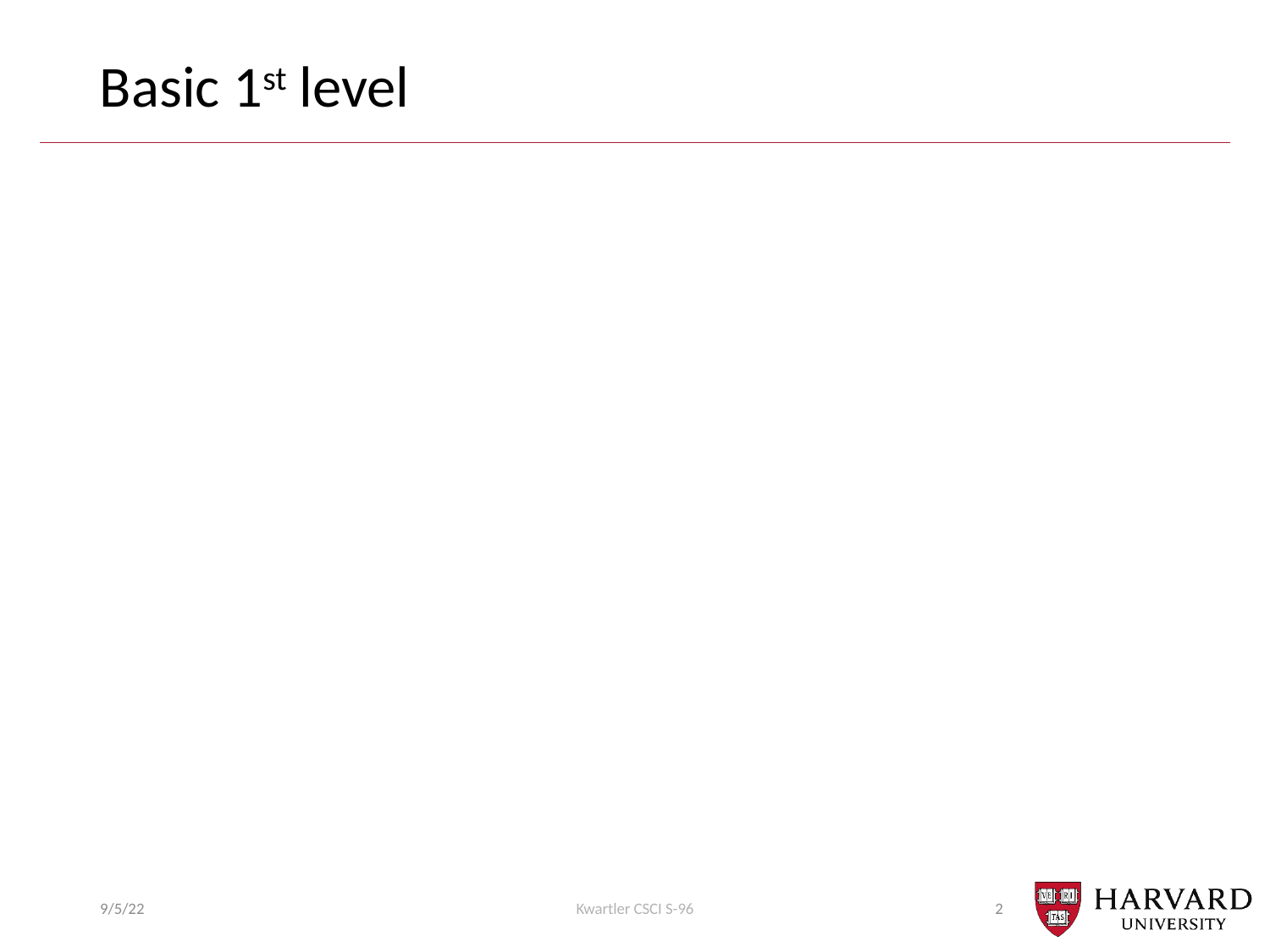

# Basic 1st level
9/5/22
Kwartler CSCI S-96
2